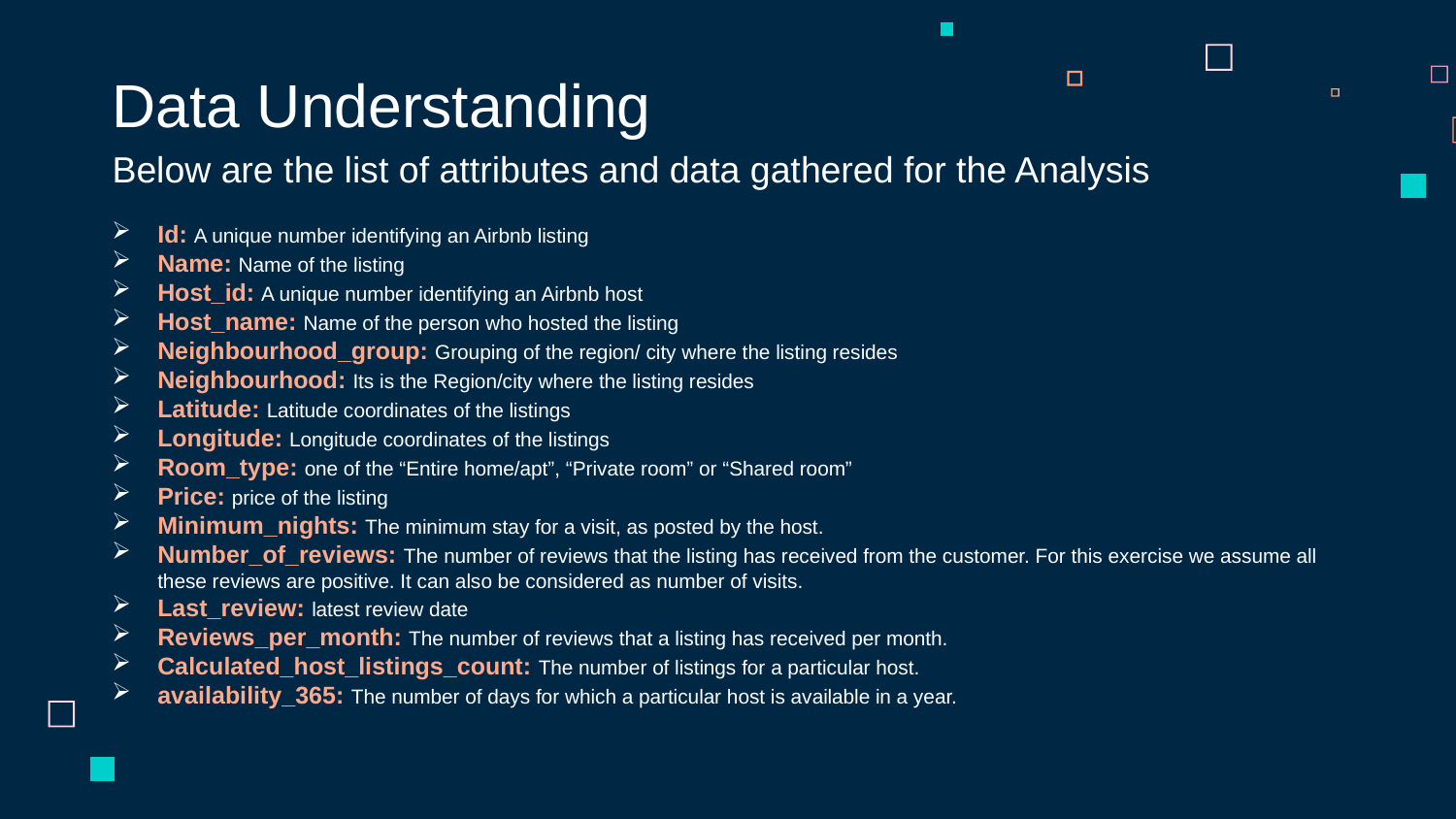

# Data Understanding
Below are the list of attributes and data gathered for the Analysis
Id: A unique number identifying an Airbnb listing
Name: Name of the listing
Host_id: A unique number identifying an Airbnb host
Host_name: Name of the person who hosted the listing
Neighbourhood_group: Grouping of the region/ city where the listing resides
Neighbourhood: Its is the Region/city where the listing resides
Latitude: Latitude coordinates of the listings
Longitude: Longitude coordinates of the listings
Room_type: one of the “Entire home/apt”, “Private room” or “Shared room”
Price: price of the listing
Minimum_nights: The minimum stay for a visit, as posted by the host.
Number_of_reviews: The number of reviews that the listing has received from the customer. For this exercise we assume all these reviews are positive. It can also be considered as number of visits.
Last_review: latest review date
Reviews_per_month: The number of reviews that a listing has received per month.
Calculated_host_listings_count: The number of listings for a particular host.
availability_365: The number of days for which a particular host is available in a year.